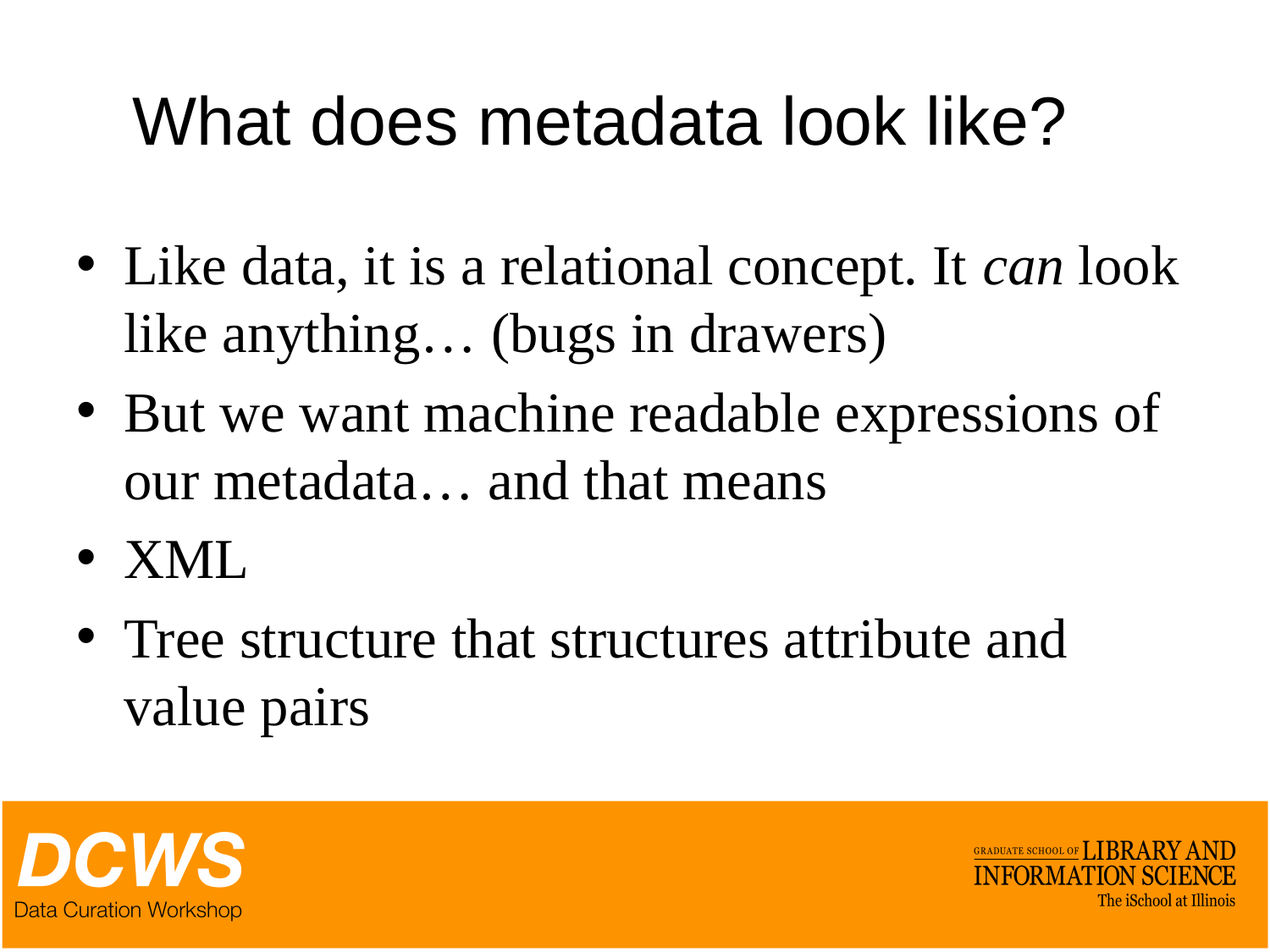

# What does metadata look like?
Like data, it is a relational concept. It can look like anything… (bugs in drawers)
But we want machine readable expressions of our metadata… and that means
XML
Tree structure that structures attribute and value pairs